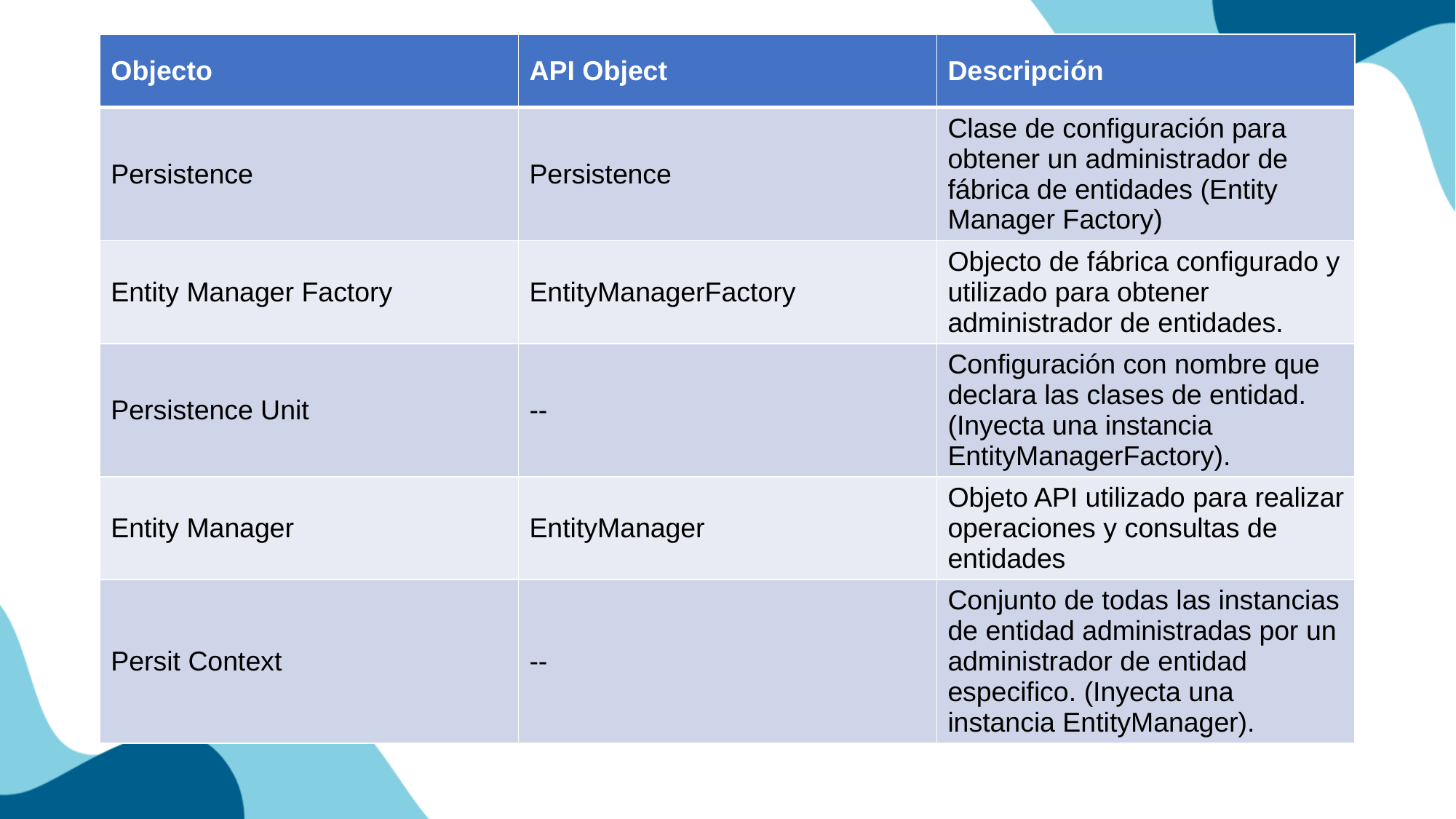

| Objecto | API Object | Descripción |
| --- | --- | --- |
| Persistence | Persistence | Clase de configuración para obtener un administrador de fábrica de entidades (Entity Manager Factory) |
| Entity Manager Factory | EntityManagerFactory | Objecto de fábrica configurado y utilizado para obtener administrador de entidades. |
| Persistence Unit | -- | Configuración con nombre que declara las clases de entidad. (Inyecta una instancia EntityManagerFactory). |
| Entity Manager | EntityManager | Objeto API utilizado para realizar operaciones y consultas de entidades |
| Persit Context | -- | Conjunto de todas las instancias de entidad administradas por un administrador de entidad especifico. (Inyecta una instancia EntityManager). |